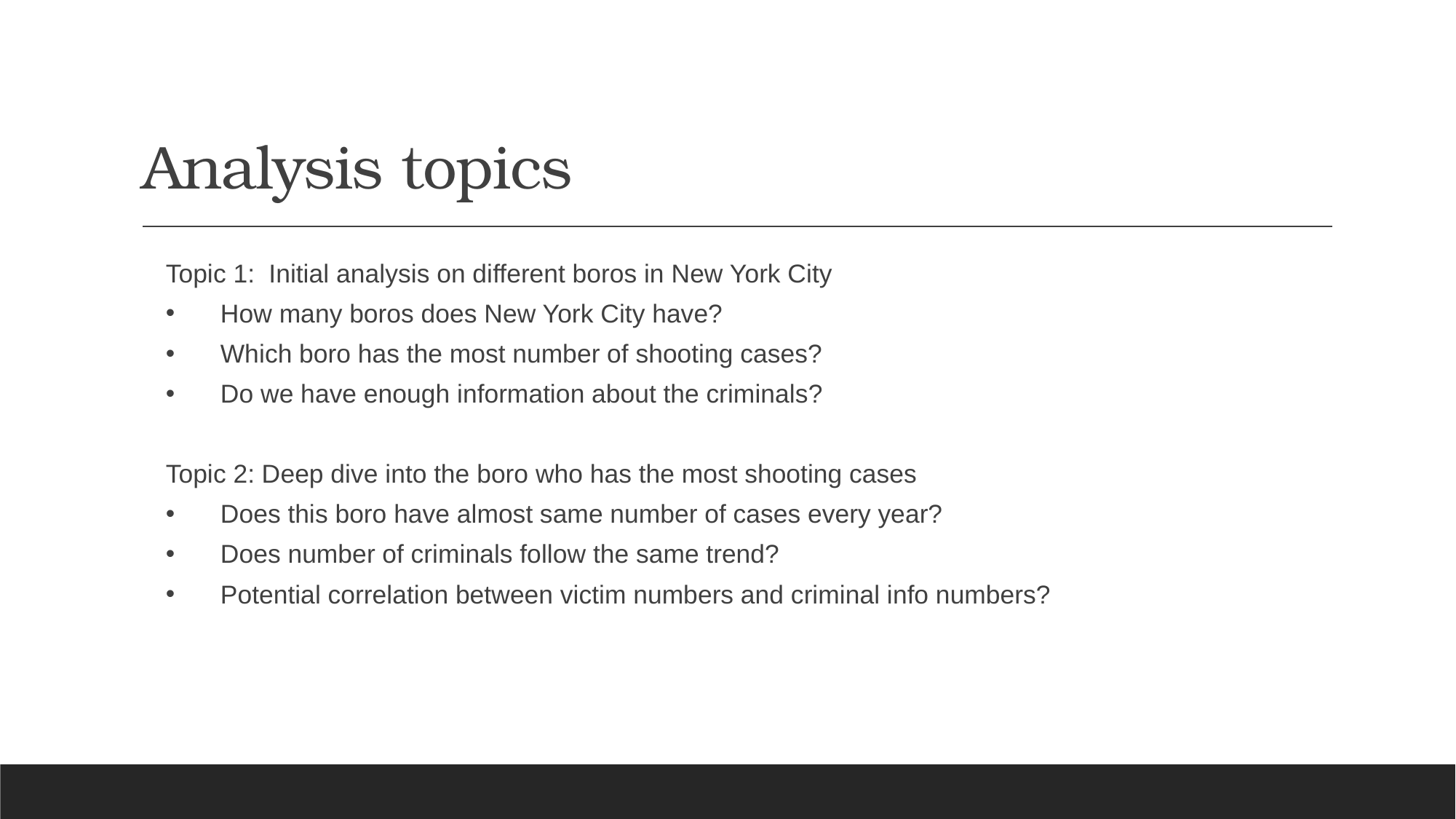

# Analysis topics
Topic 1:  Initial analysis on different boros in New York City
How many boros does New York City have?
Which boro has the most number of shooting cases?
Do we have enough information about the criminals?

Topic 2: Deep dive into the boro who has the most shooting cases
Does this boro have almost same number of cases every year?
Does number of criminals follow the same trend?
Potential correlation between victim numbers and criminal info numbers?